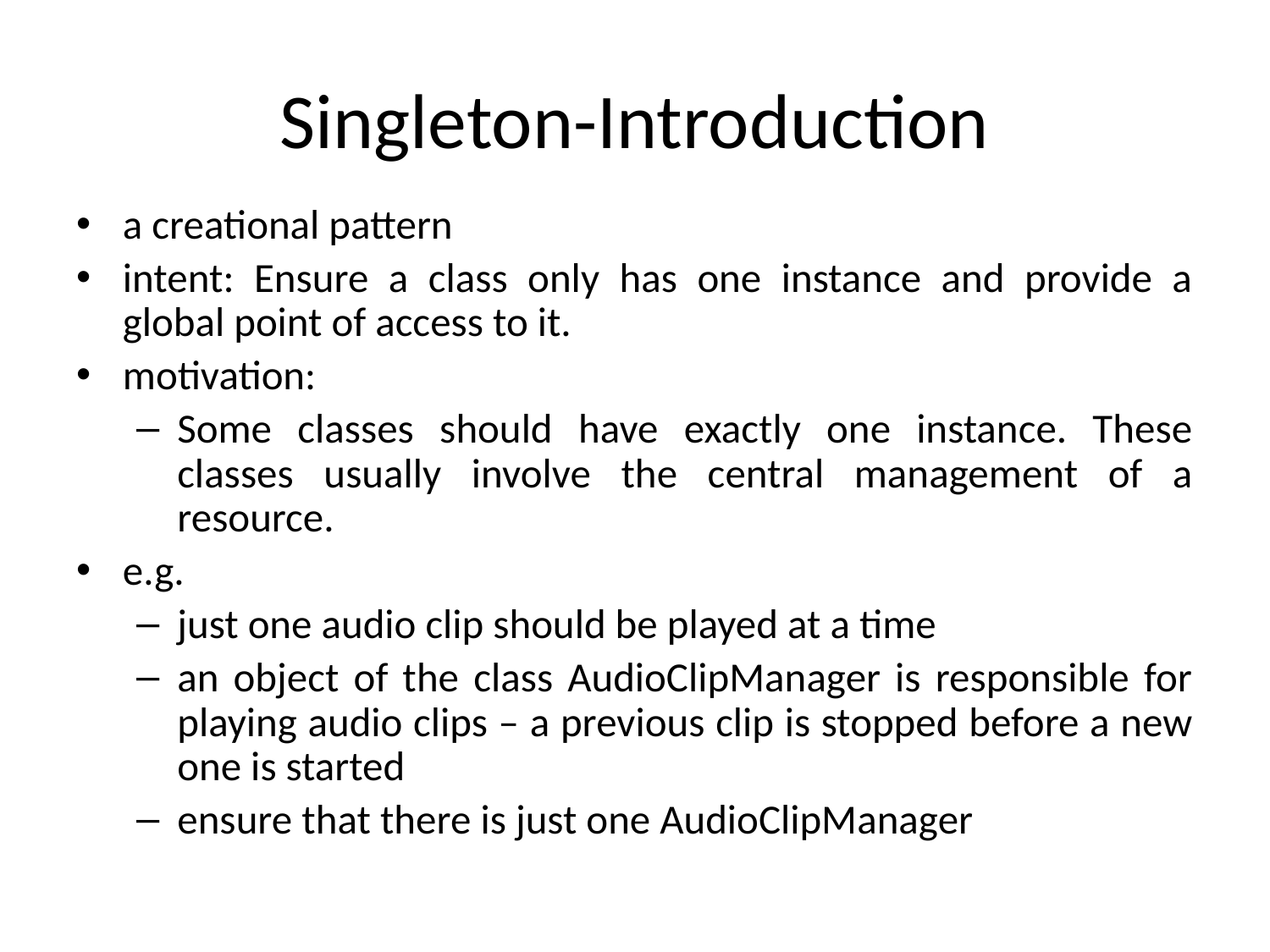

# Singleton-Introduction
a creational pattern
intent: Ensure a class only has one instance and provide a global point of access to it.
motivation:
Some classes should have exactly one instance. These classes usually involve the central management of a resource.
e.g.
just one audio clip should be played at a time
an object of the class AudioClipManager is responsible for playing audio clips – a previous clip is stopped before a new one is started
ensure that there is just one AudioClipManager